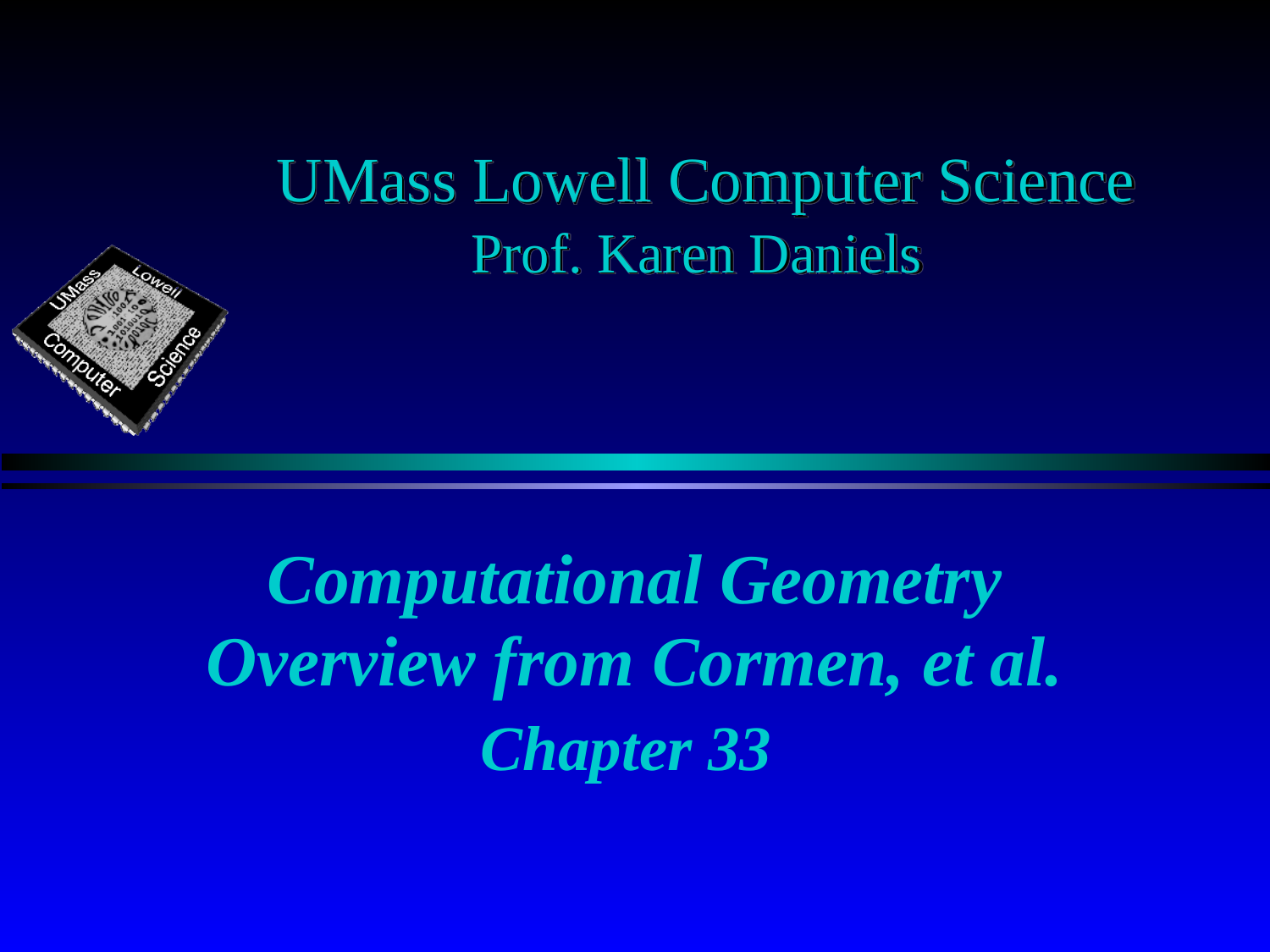

# UMass Lowell Computer Science Prof. Karen Daniels
Computational Geometry
Overview from Cormen, et al.
Chapter 33